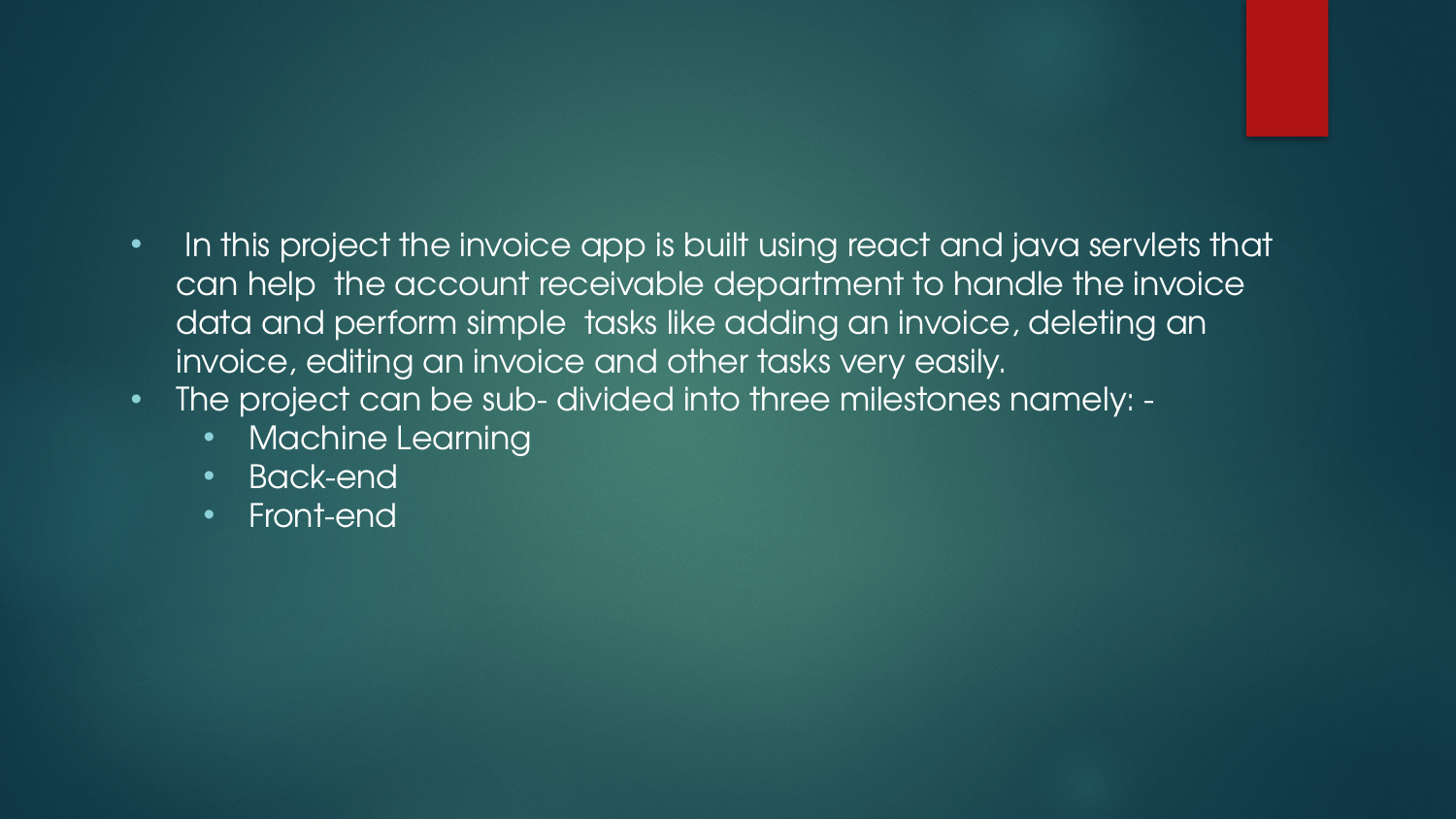

In this project the invoice app is built using react and java servlets that can help  the account receivable department to handle the invoice data and perform simple  tasks like adding an invoice, deleting an invoice, editing an invoice and other tasks very easily.
The project can be sub- divided into three milestones namely: -
Machine Learning
Back-end
Front-end
#